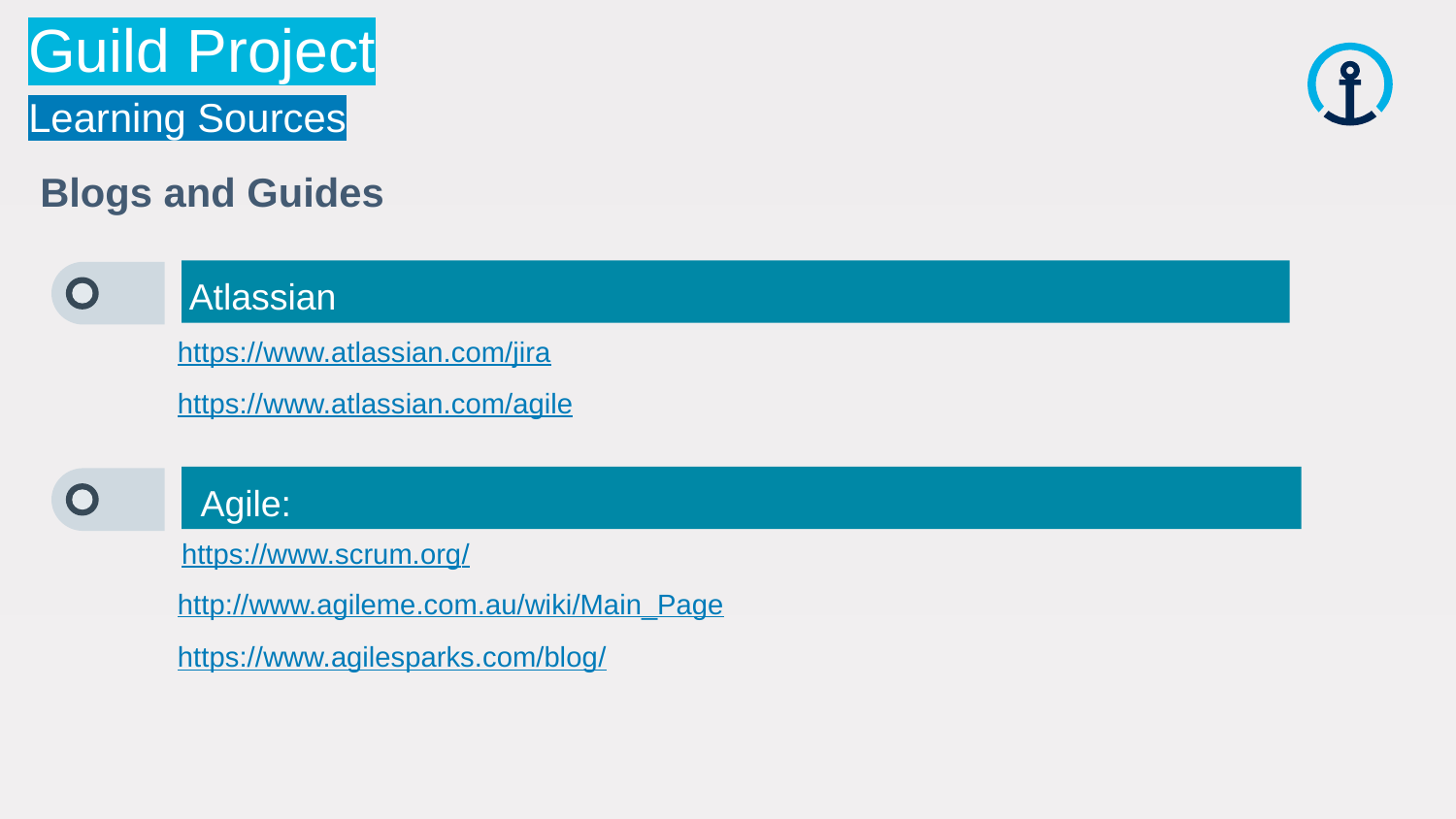

Guild Project
Learning Sources
Blogs and Guides

Atlassian
https://www.atlassian.com/jira
https://www.atlassian.com/agile

Agile:
https://www.scrum.org/

http://www.agileme.com.au/wiki/Main_Page
https://www.agilesparks.com/blog/